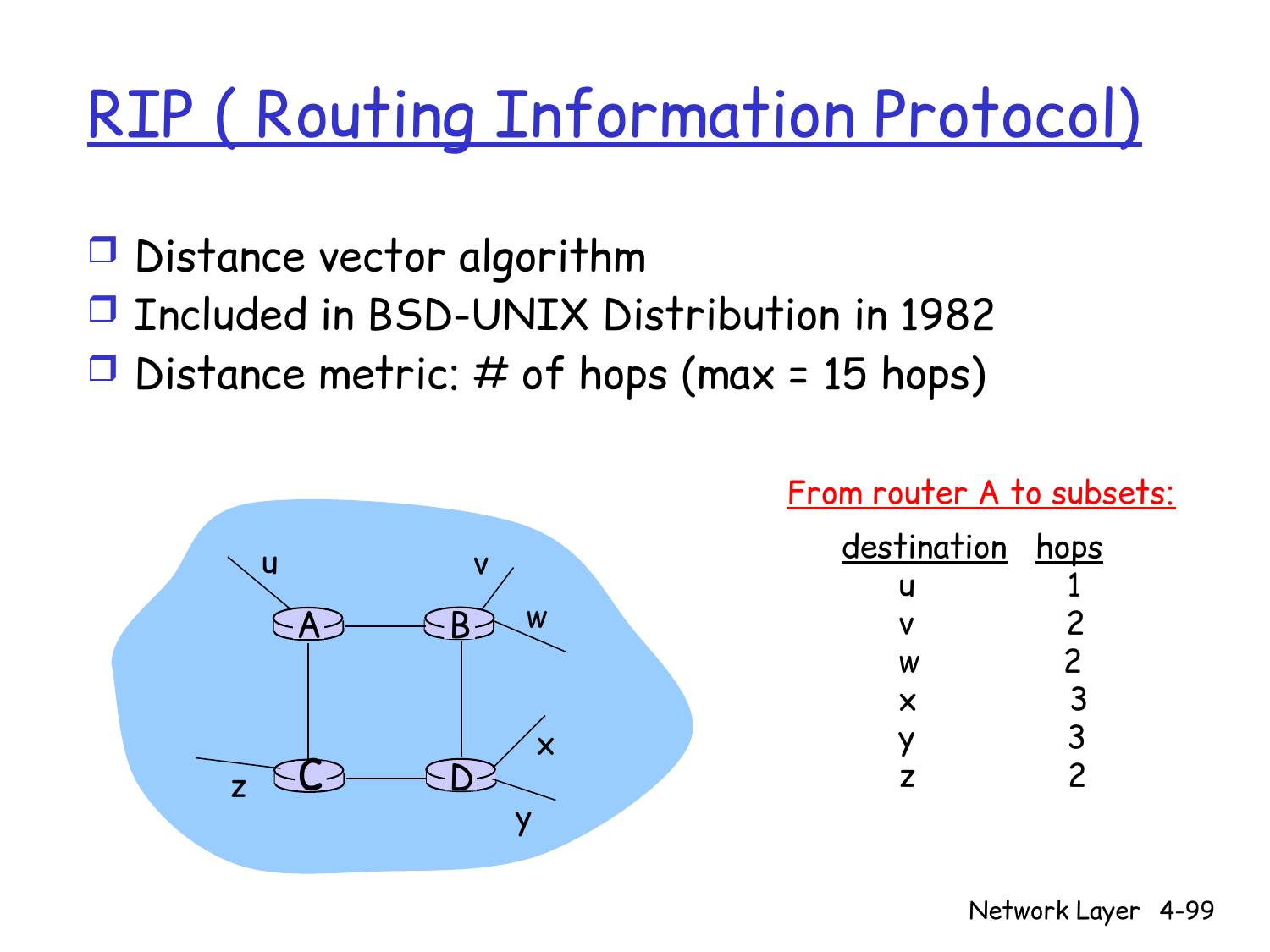

# RIP ( Routing Information Protocol)
Distance vector algorithm
Included in BSD-UNIX Distribution in 1982
Distance metric: # of hops (max = 15 hops)

From router A to subsets:

u
v

w
A

B

x
C

D

z

y
destination   hops
      u                1
      v                2
      w               2
      x                3
      y                3
      z                2

Network Layer
4-99